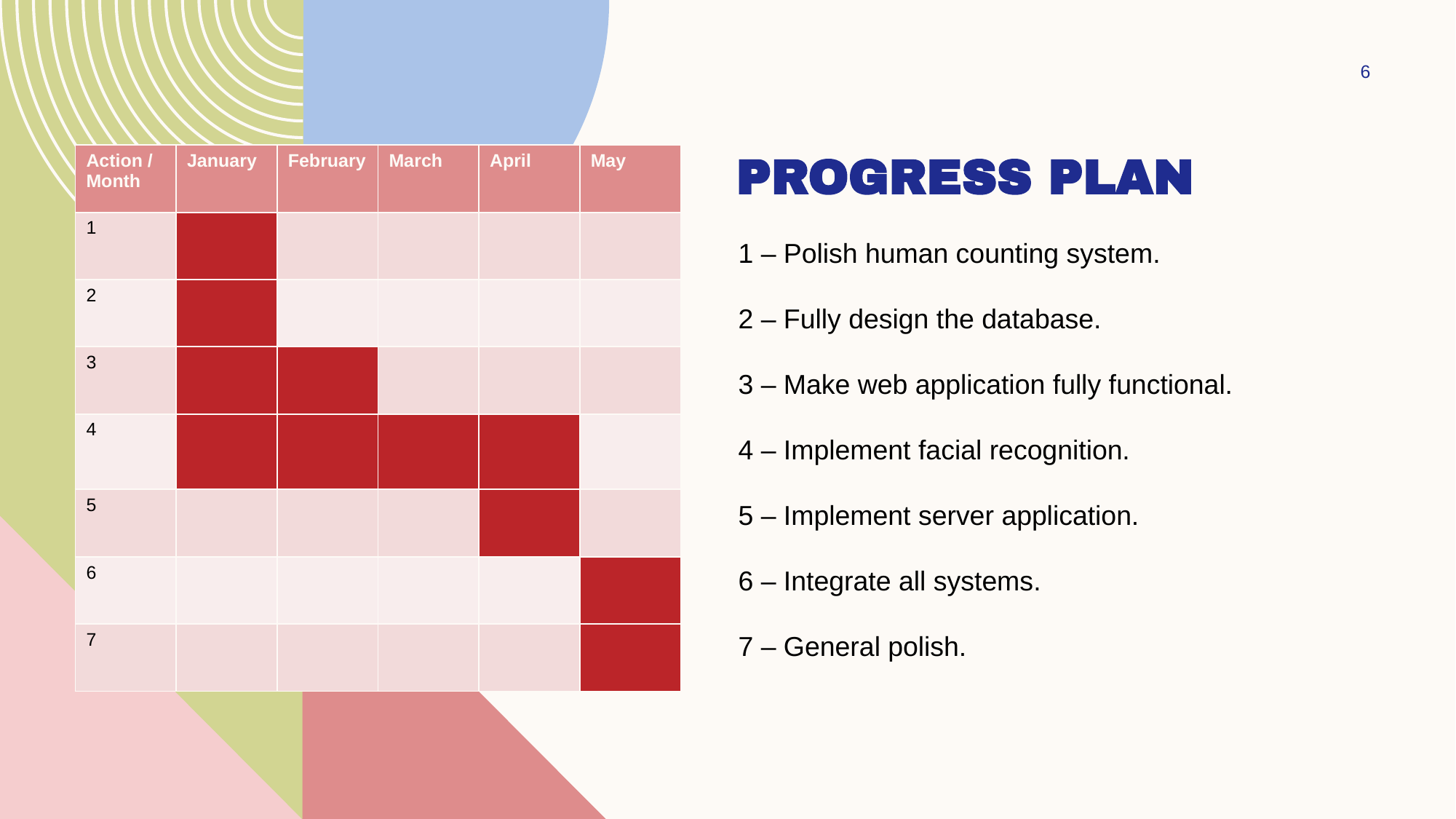

6
| Action / Month | January | February | March | April | May |
| --- | --- | --- | --- | --- | --- |
| 1 |  |  |  |  |  |
| 2 |  |  |  |  |  |
| 3 |  |  |  |  |  |
| 4 |  |  |  |  |  |
| 5 |  |  |  |  |  |
| 6 |  |  |  |  |  |
| 7 |  |  |  |  |  |
# Progress plan
1 – Polish human counting system.

2 – Fully design the database.

3 – Make web application fully functional.

4 – Implement facial recognition.

5 – Implement server application.

6 – Integrate all systems.

7 – General polish.